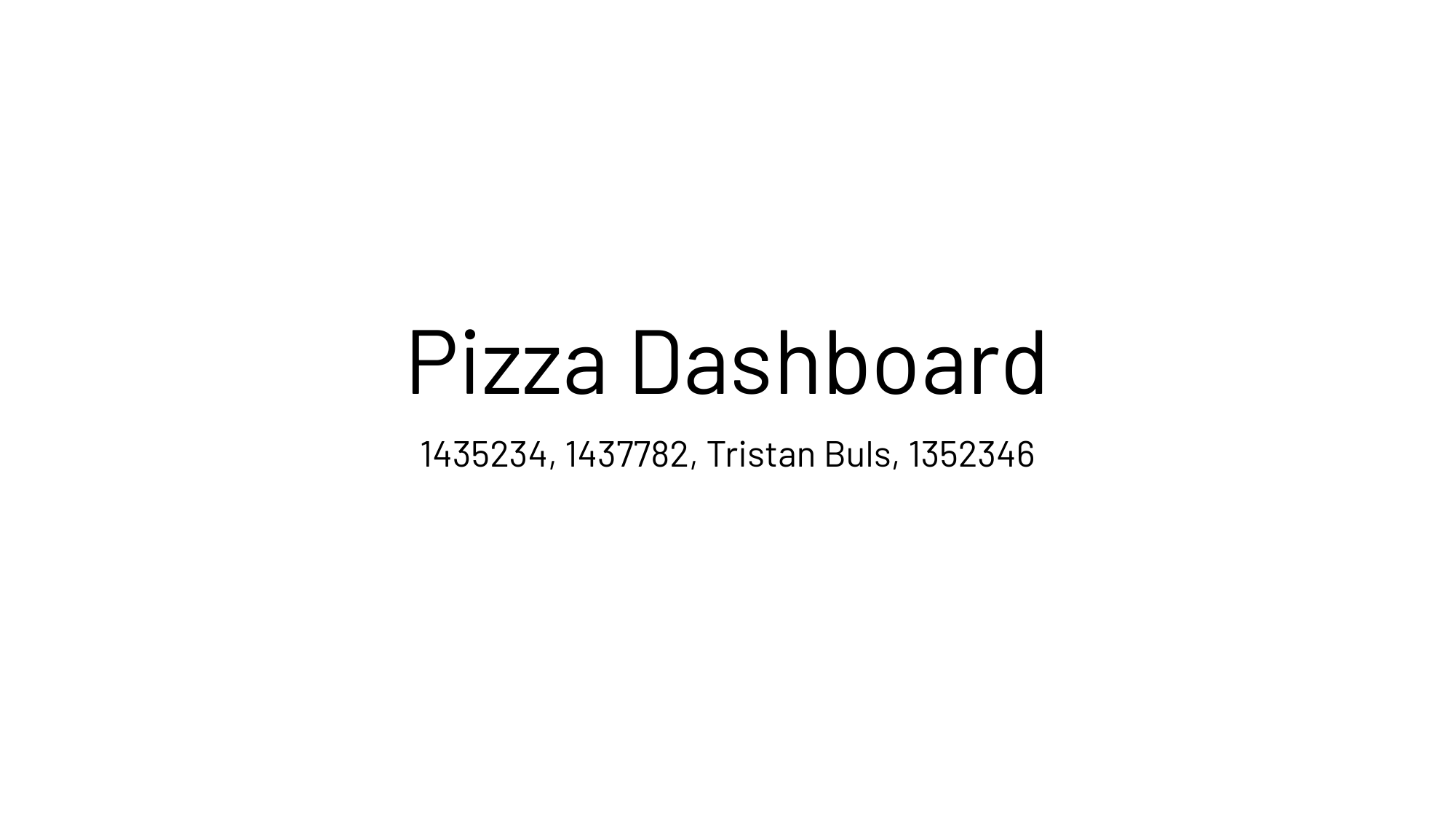

# Pizza Dashboard
1435234, 1437782, Tristan Buls, 1352346